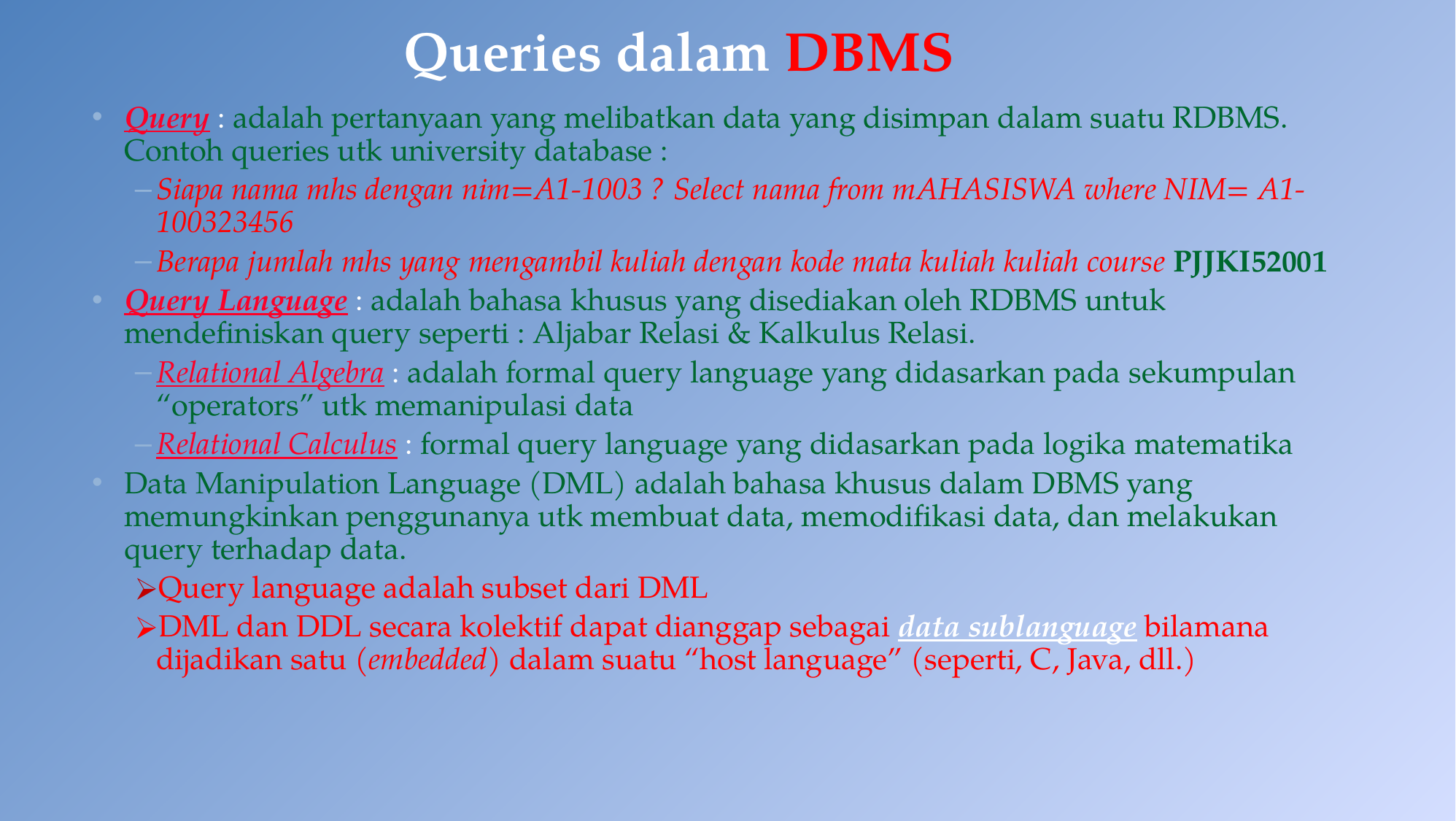

# Queries dalam DBMS
Query : adalah pertanyaan yang melibatkan data yang disimpan dalam suatu RDBMS. Contoh queries utk university database :
Siapa nama mhs dengan nim=A1-1003 ? Select nama from mAHASISWA where NIM= A1-100323456
Berapa jumlah mhs yang mengambil kuliah dengan kode mata kuliah kuliah course PJJKI52001
Query Language : adalah bahasa khusus yang disediakan oleh RDBMS untuk mendefiniskan query seperti : Aljabar Relasi & Kalkulus Relasi.
Relational Algebra : adalah formal query language yang didasarkan pada sekumpulan “operators” utk memanipulasi data
Relational Calculus : formal query language yang didasarkan pada logika matematika
Data Manipulation Language (DML) adalah bahasa khusus dalam DBMS yang memungkinkan penggunanya utk membuat data, memodifikasi data, dan melakukan query terhadap data.
Query language adalah subset dari DML
DML dan DDL secara kolektif dapat dianggap sebagai data sublanguage bilamana dijadikan satu (embedded) dalam suatu “host language” (seperti, C, Java, dll.)